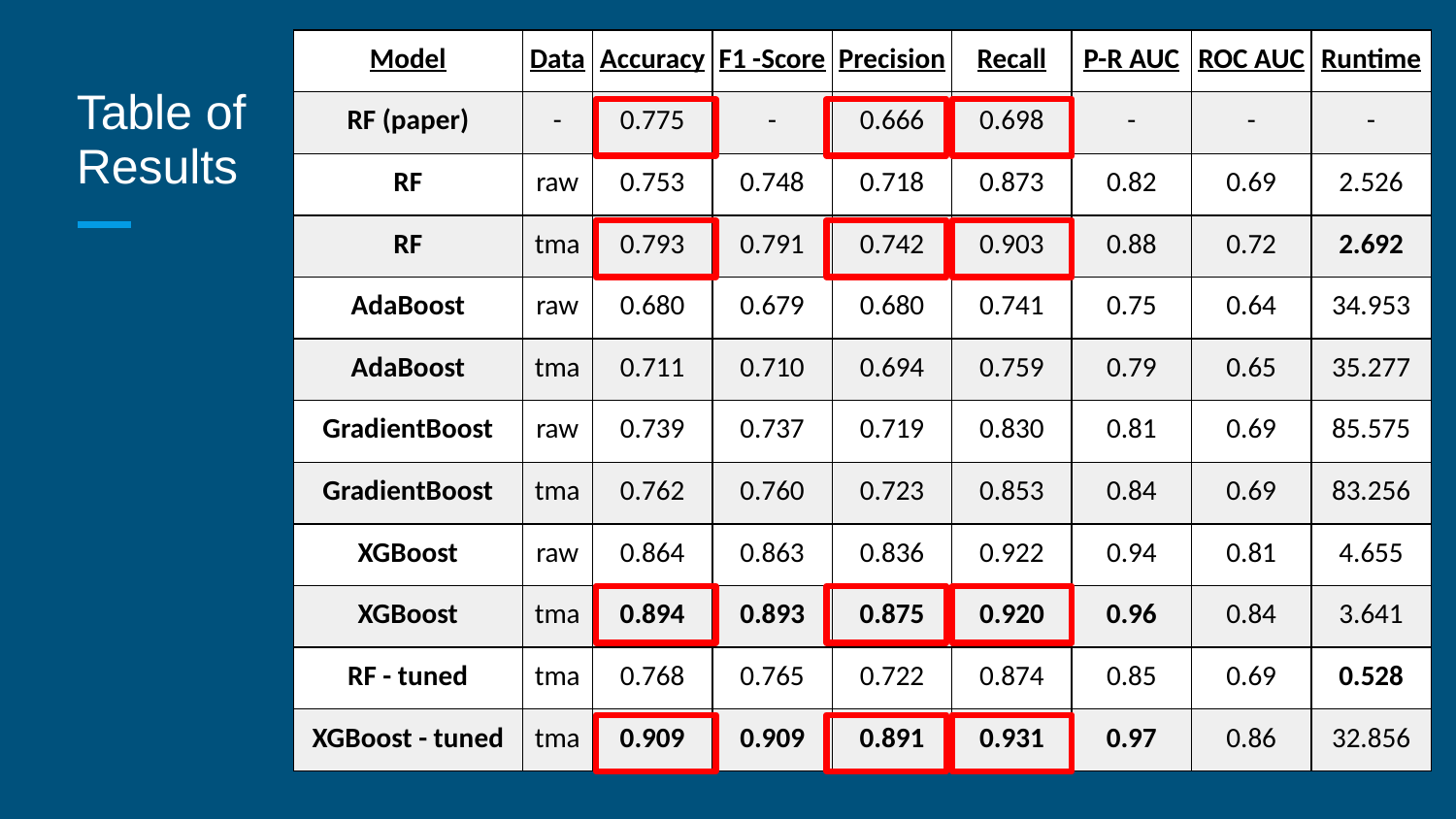

| Model | Data | Accuracy | F1 -Score | Precision | Recall | P-R AUC | ROC AUC | Runtime |
| --- | --- | --- | --- | --- | --- | --- | --- | --- |
| RF (paper) | - | 0.775 | - | 0.666 | 0.698 | - | - | - |
| RF | raw | 0.753 | 0.748 | 0.718 | 0.873 | 0.82 | 0.69 | 2.526 |
| RF | tma | 0.793 | 0.791 | 0.742 | 0.903 | 0.88 | 0.72 | 2.692 |
| AdaBoost | raw | 0.680 | 0.679 | 0.680 | 0.741 | 0.75 | 0.64 | 34.953 |
| AdaBoost | tma | 0.711 | 0.710 | 0.694 | 0.759 | 0.79 | 0.65 | 35.277 |
| GradientBoost | raw | 0.739 | 0.737 | 0.719 | 0.830 | 0.81 | 0.69 | 85.575 |
| GradientBoost | tma | 0.762 | 0.760 | 0.723 | 0.853 | 0.84 | 0.69 | 83.256 |
| XGBoost | raw | 0.864 | 0.863 | 0.836 | 0.922 | 0.94 | 0.81 | 4.655 |
| XGBoost | tma | 0.894 | 0.893 | 0.875 | 0.920 | 0.96 | 0.84 | 3.641 |
| RF - tuned | tma | 0.768 | 0.765 | 0.722 | 0.874 | 0.85 | 0.69 | 0.528 |
| XGBoost - tuned | tma | 0.909 | 0.909 | 0.891 | 0.931 | 0.97 | 0.86 | 32.856 |
# Table of Results